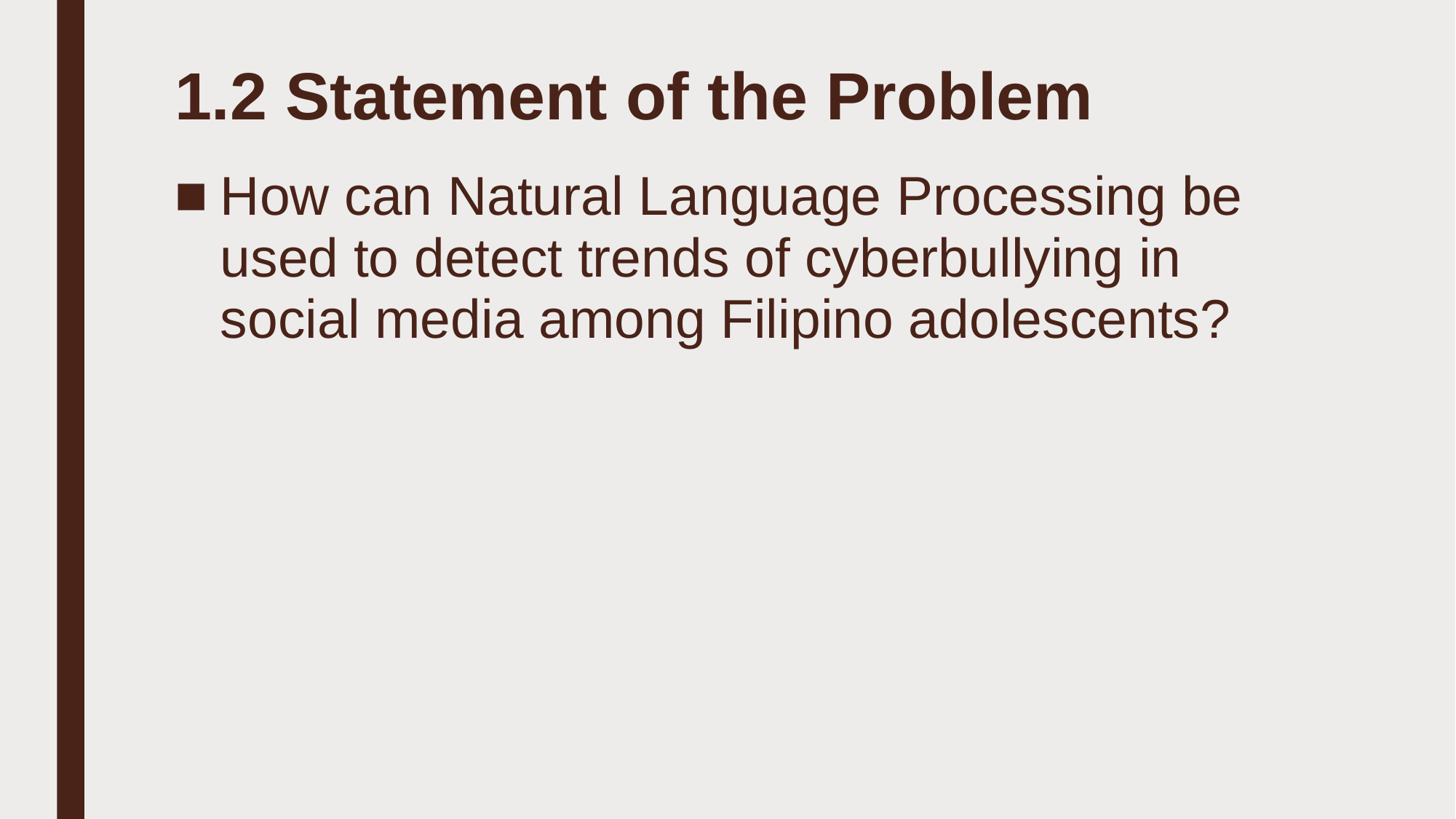

# 1.2 Statement of the Problem
How can Natural Language Processing be used to detect trends of cyberbullying in social media among Filipino adolescents?